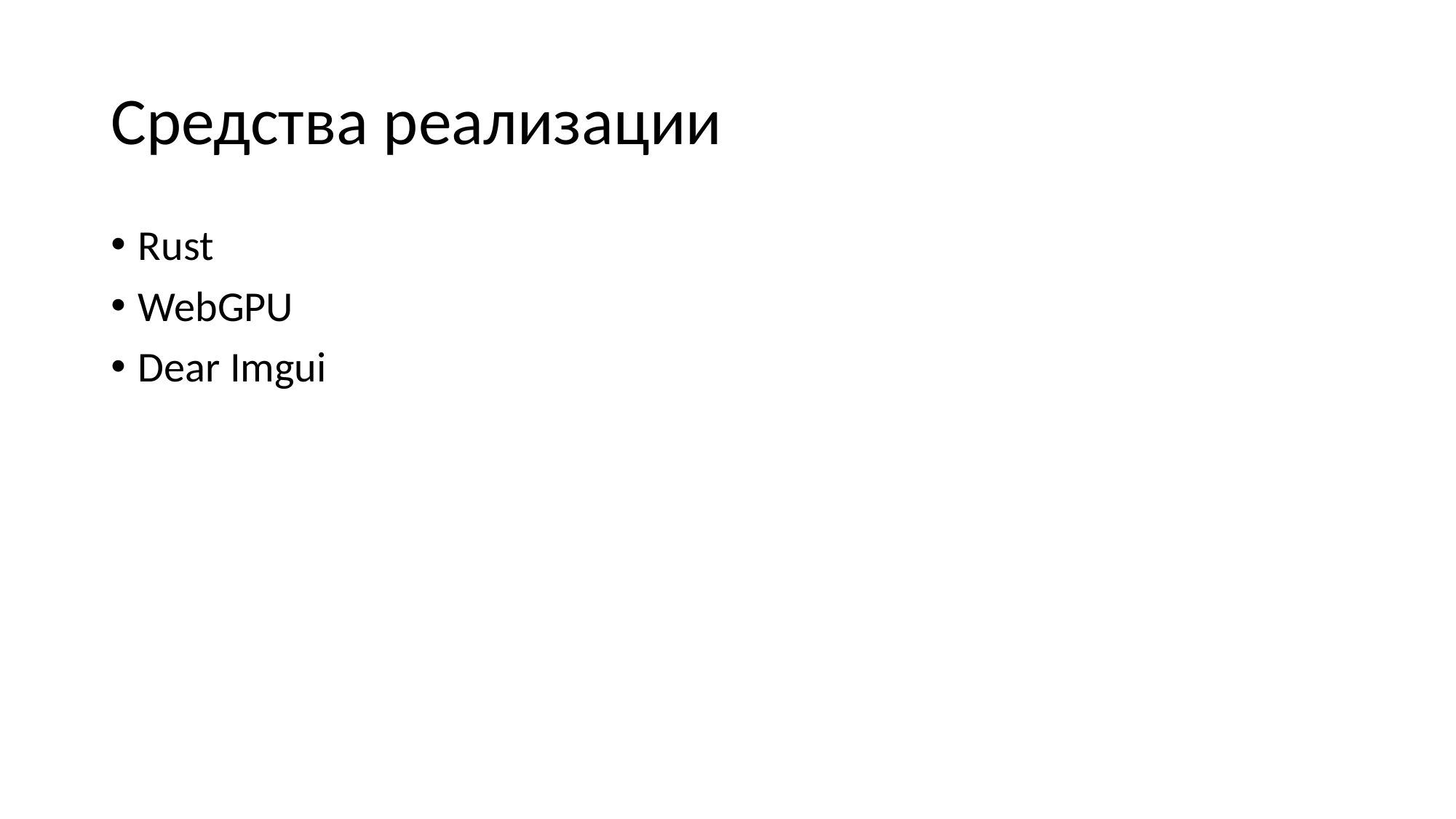

# Средства реализации
Rust
WebGPU
Dear Imgui